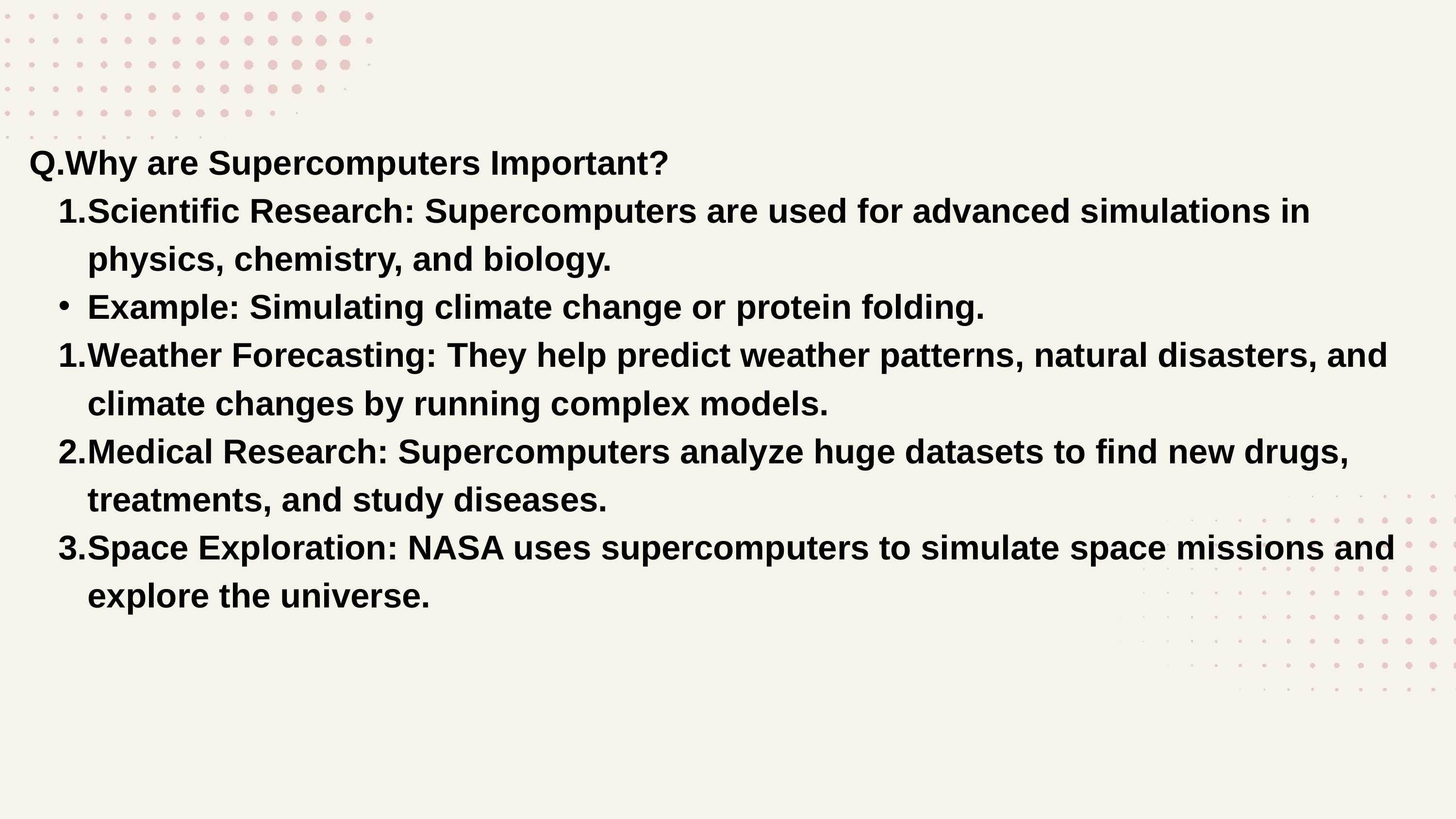

Q.Why are Supercomputers Important?
Scientific Research: Supercomputers are used for advanced simulations in physics, chemistry, and biology.
Example: Simulating climate change or protein folding.
Weather Forecasting: They help predict weather patterns, natural disasters, and climate changes by running complex models.
Medical Research: Supercomputers analyze huge datasets to find new drugs, treatments, and study diseases.
Space Exploration: NASA uses supercomputers to simulate space missions and explore the universe.